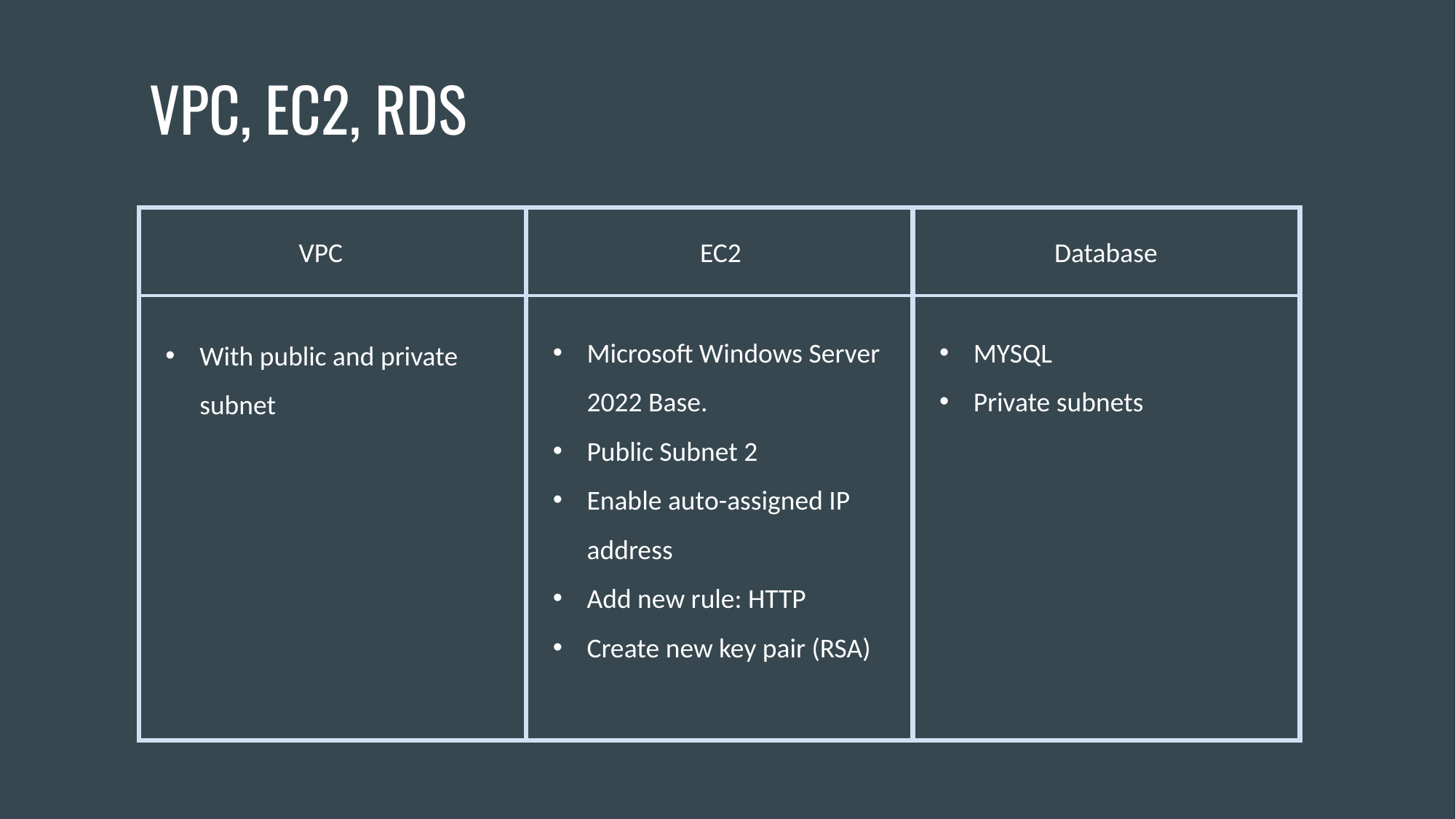

# VPC, EC2, RDS

VPC
EC2
Database

MYSQL
Private subnets

Microsoft Windows Server 2022 Base.
Public Subnet 2
Enable auto-assigned IP address
Add new rule: HTTP
Create new key pair (RSA)
With public and private subnet